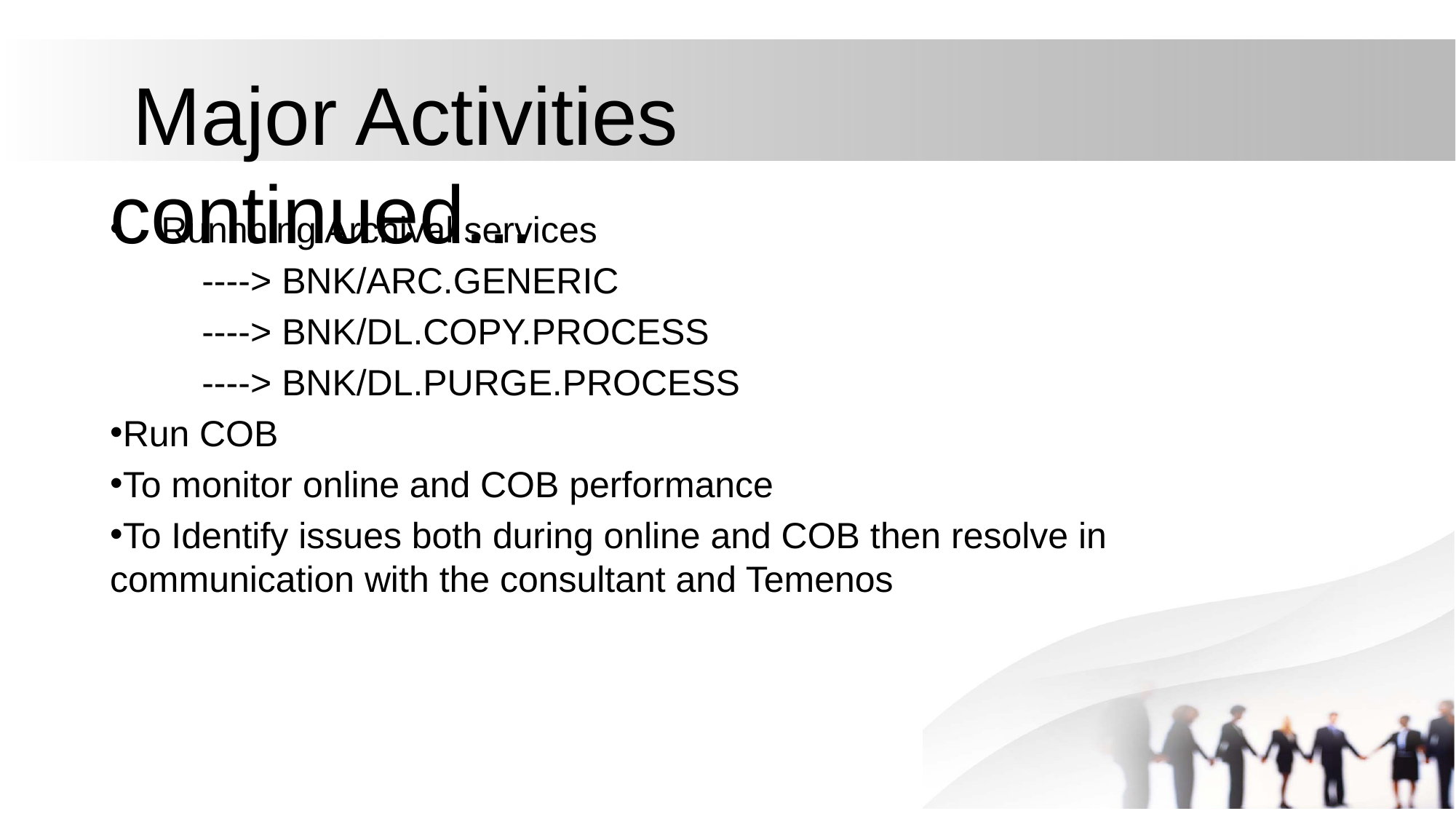

Major Activities continued...

 Runnning Archival services
         ----> BNK/ARC.GENERIC
         ----> BNK/DL.COPY.PROCESS
         ----> BNK/DL.PURGE.PROCESS
Run COB
To monitor online and COB performance
To Identify issues both during online and COB then resolve in communication with the consultant and Temenos